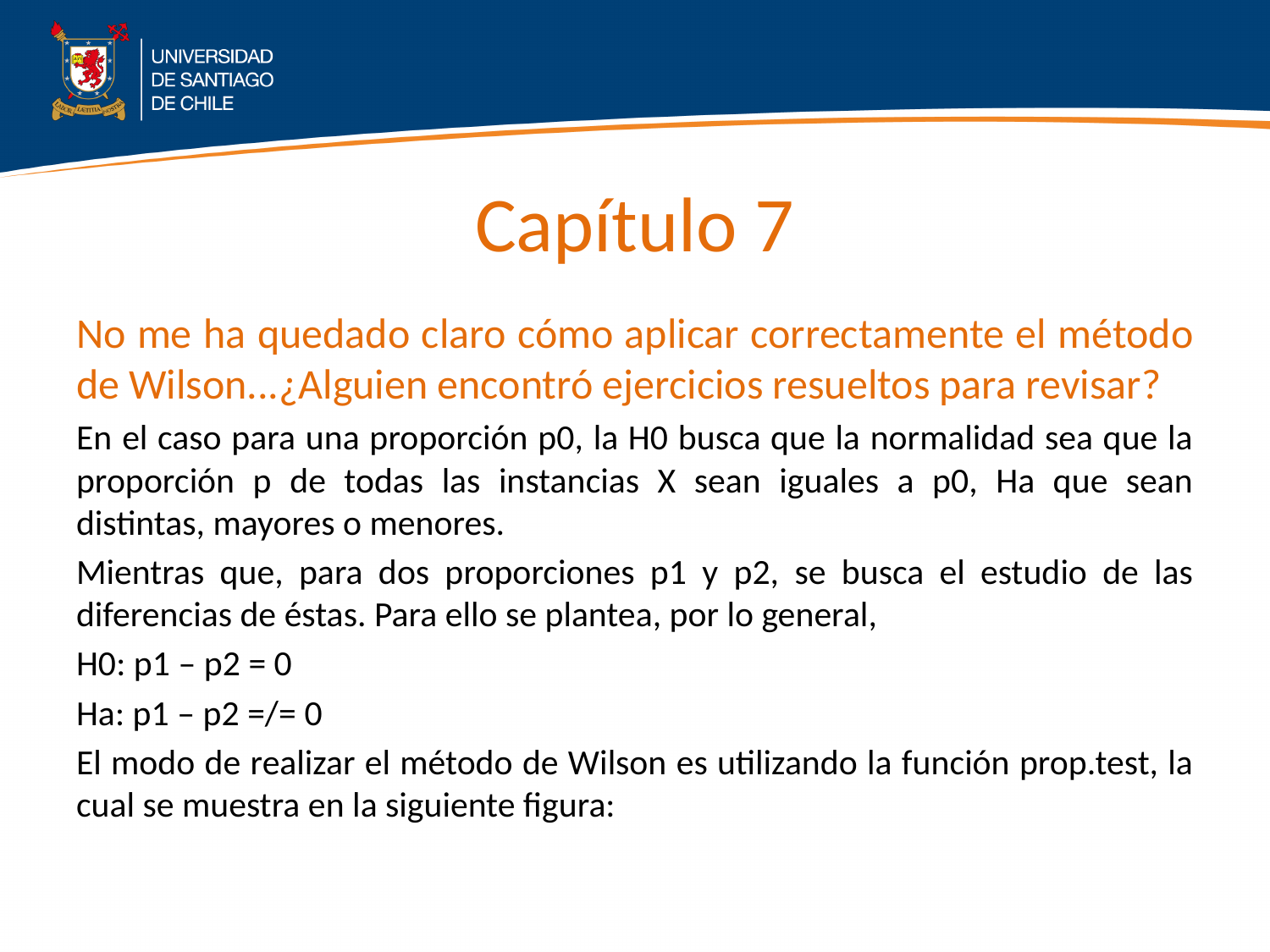

# Capítulo 7
No me ha quedado claro cómo aplicar correctamente el método de Wilson...¿Alguien encontró ejercicios resueltos para revisar?
En el caso para una proporción p0, la H0 busca que la normalidad sea que la proporción p de todas las instancias X sean iguales a p0, Ha que sean distintas, mayores o menores.
Mientras que, para dos proporciones p1 y p2, se busca el estudio de las diferencias de éstas. Para ello se plantea, por lo general,
H0: p1 – p2 = 0
Ha: p1 – p2 =/= 0
El modo de realizar el método de Wilson es utilizando la función prop.test, la cual se muestra en la siguiente figura: